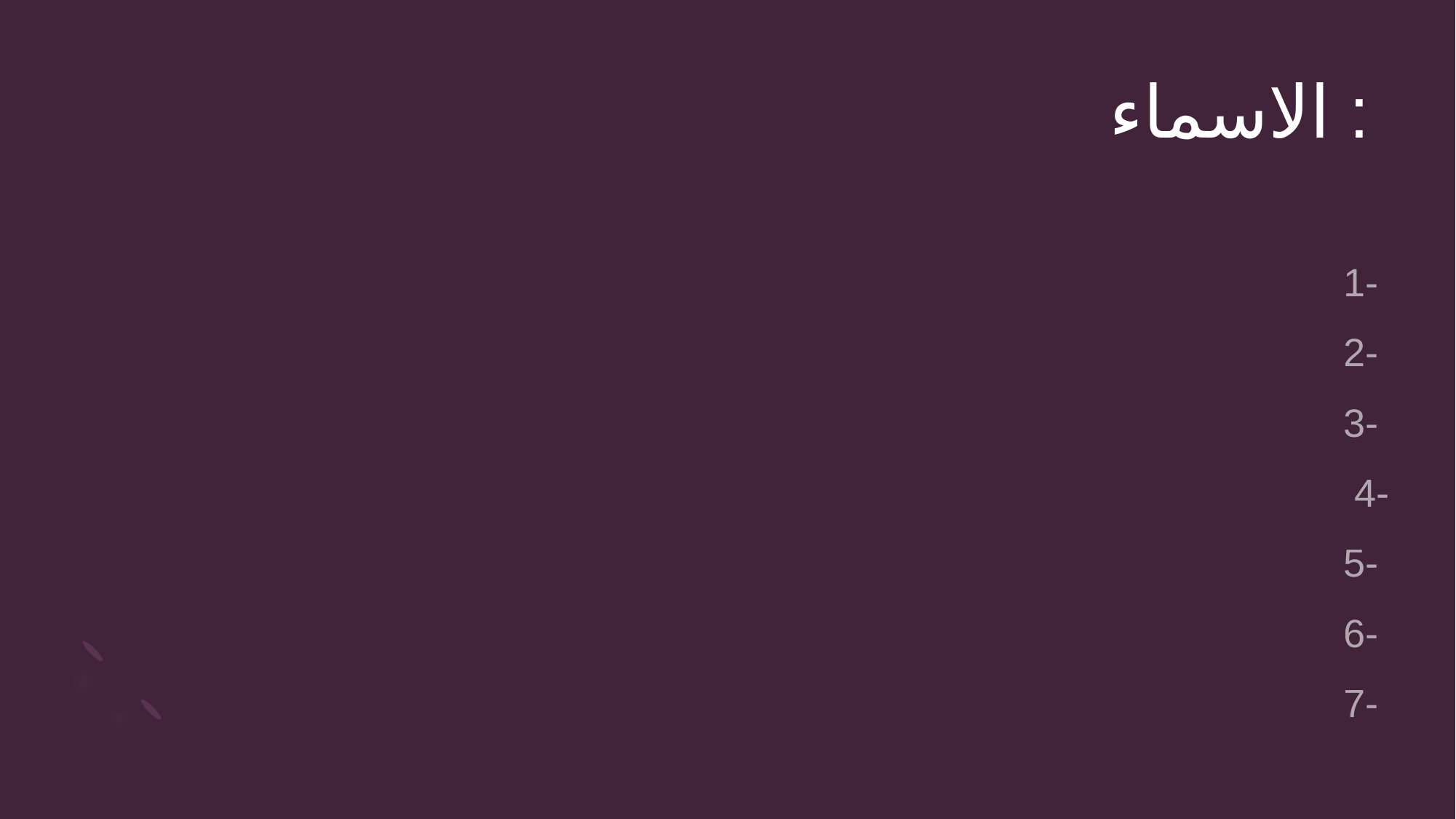

# الاسماء :
1-
2-
3-
4-
5-
6-
7-